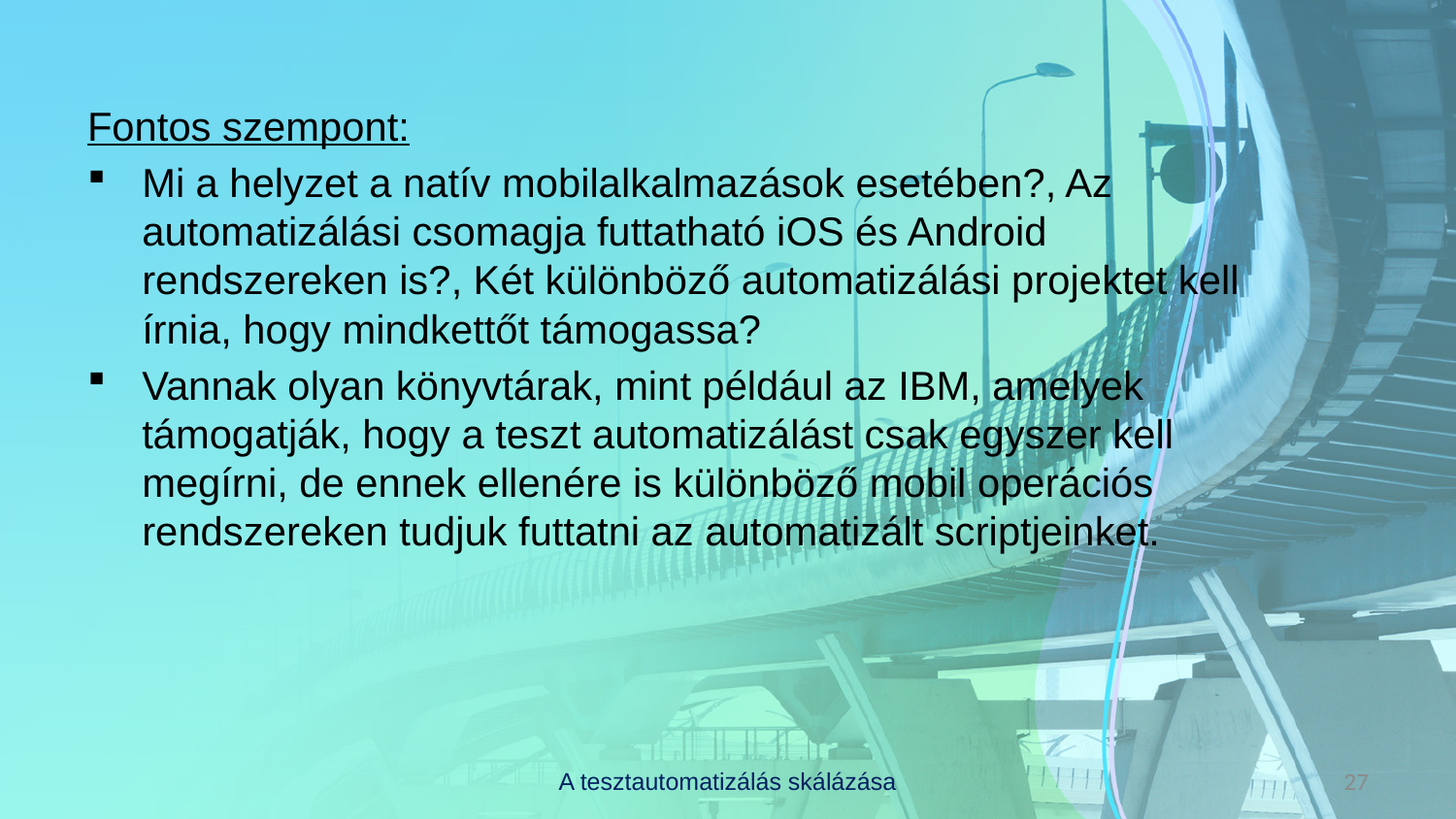

Fontos szempont:
Mi a helyzet a natív mobilalkalmazások esetében?, Az automatizálási csomagja futtatható iOS és Android rendszereken is?, Két különböző automatizálási projektet kell írnia, hogy mindkettőt támogassa?
Vannak olyan könyvtárak, mint például az IBM, amelyek támogatják, hogy a teszt automatizálást csak egyszer kell megírni, de ennek ellenére is különböző mobil operációs rendszereken tudjuk futtatni az automatizált scriptjeinket.

A tesztautomatizálás skálázása
27